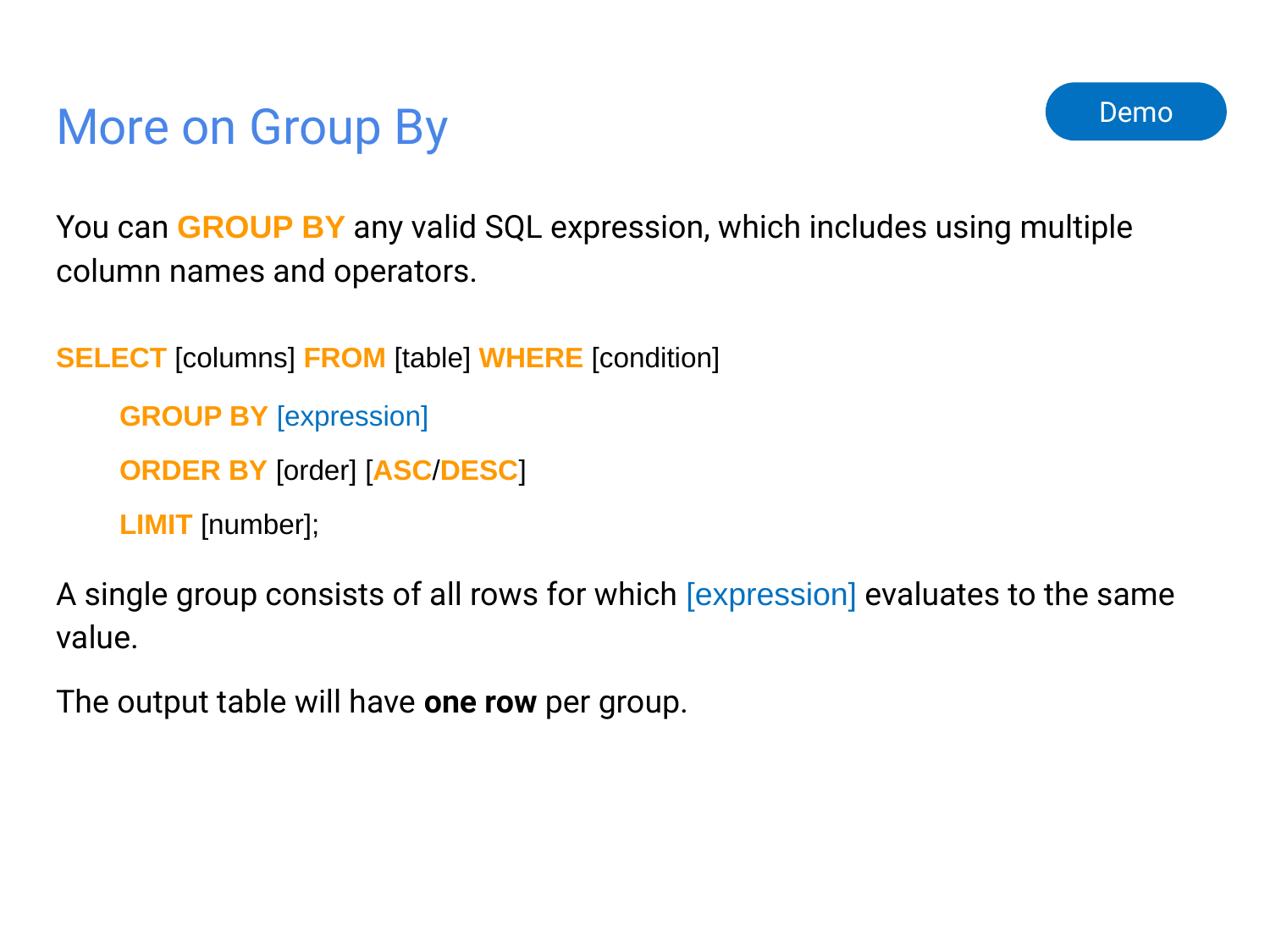

# More on Group By
Demo
You can GROUP BY any valid SQL expression, which includes using multiple column names and operators.

SELECT [columns] FROM [table] WHERE [condition]
GROUP BY [expression]
ORDER BY [order] [ASC/DESC]
LIMIT [number];
A single group consists of all rows for which [expression] evaluates to the same value.
The output table will have one row per group.